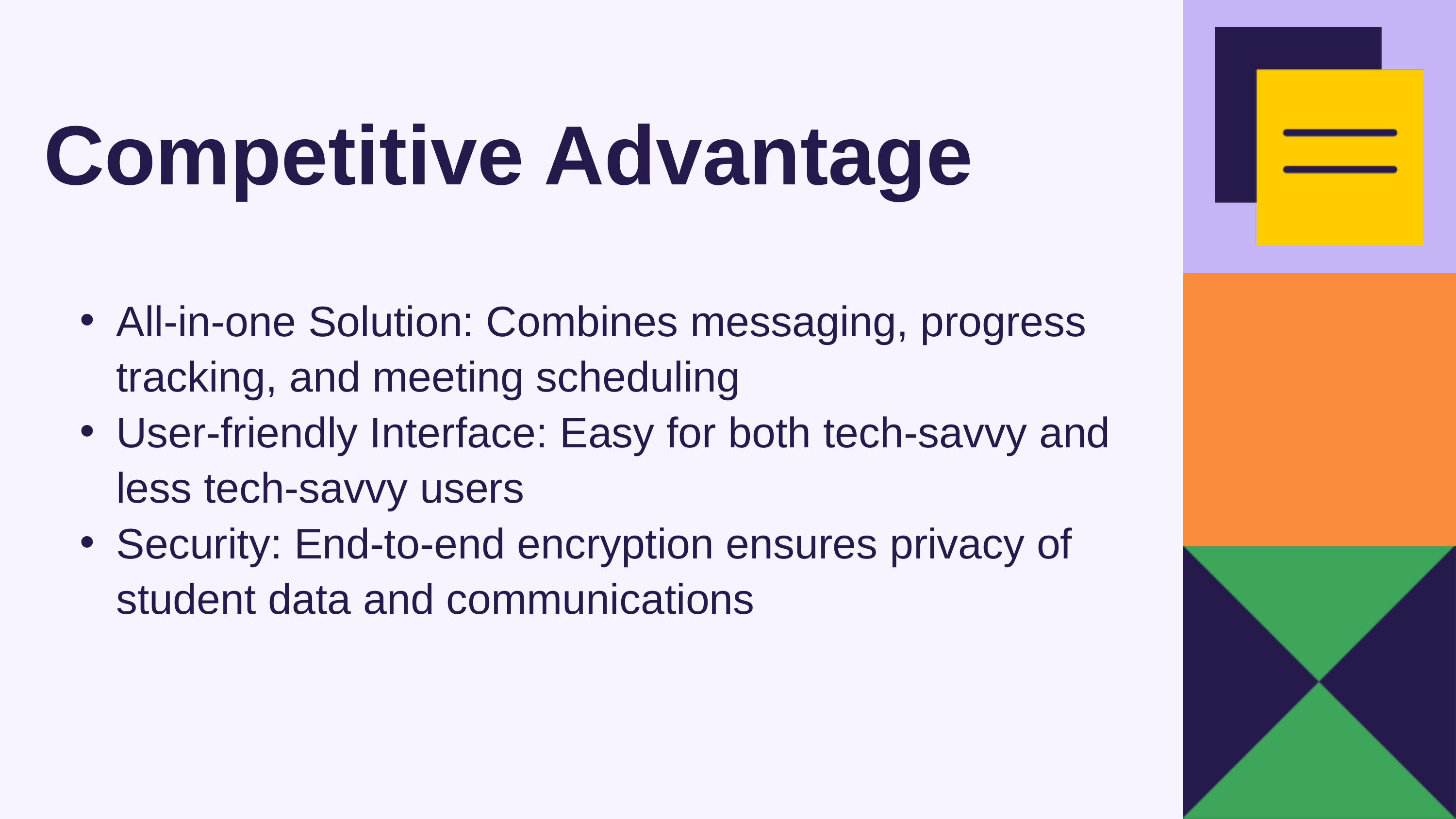

Competitive Advantage

All-in-one Solution: Combines messaging, progress tracking, and meeting scheduling
User-friendly Interface: Easy for both tech-savvy and less tech-savvy users
Security: End-to-end encryption ensures privacy of student data and communications